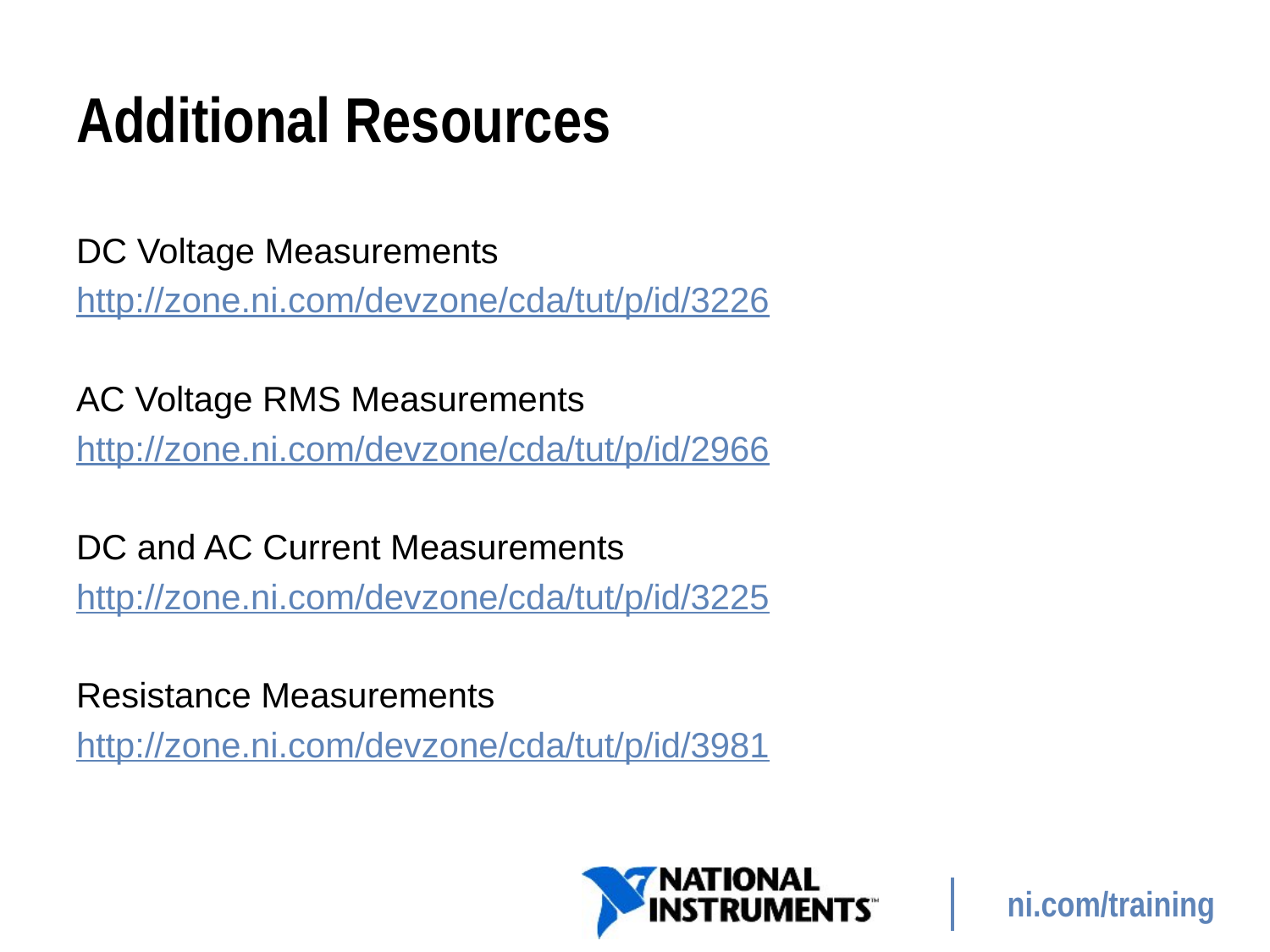

# Additional Resources
DC Voltage Measurements
http://zone.ni.com/devzone/cda/tut/p/id/3226

AC Voltage RMS Measurements
http://zone.ni.com/devzone/cda/tut/p/id/2966

DC and AC Current Measurements
http://zone.ni.com/devzone/cda/tut/p/id/3225

Resistance Measurements
http://zone.ni.com/devzone/cda/tut/p/id/3981